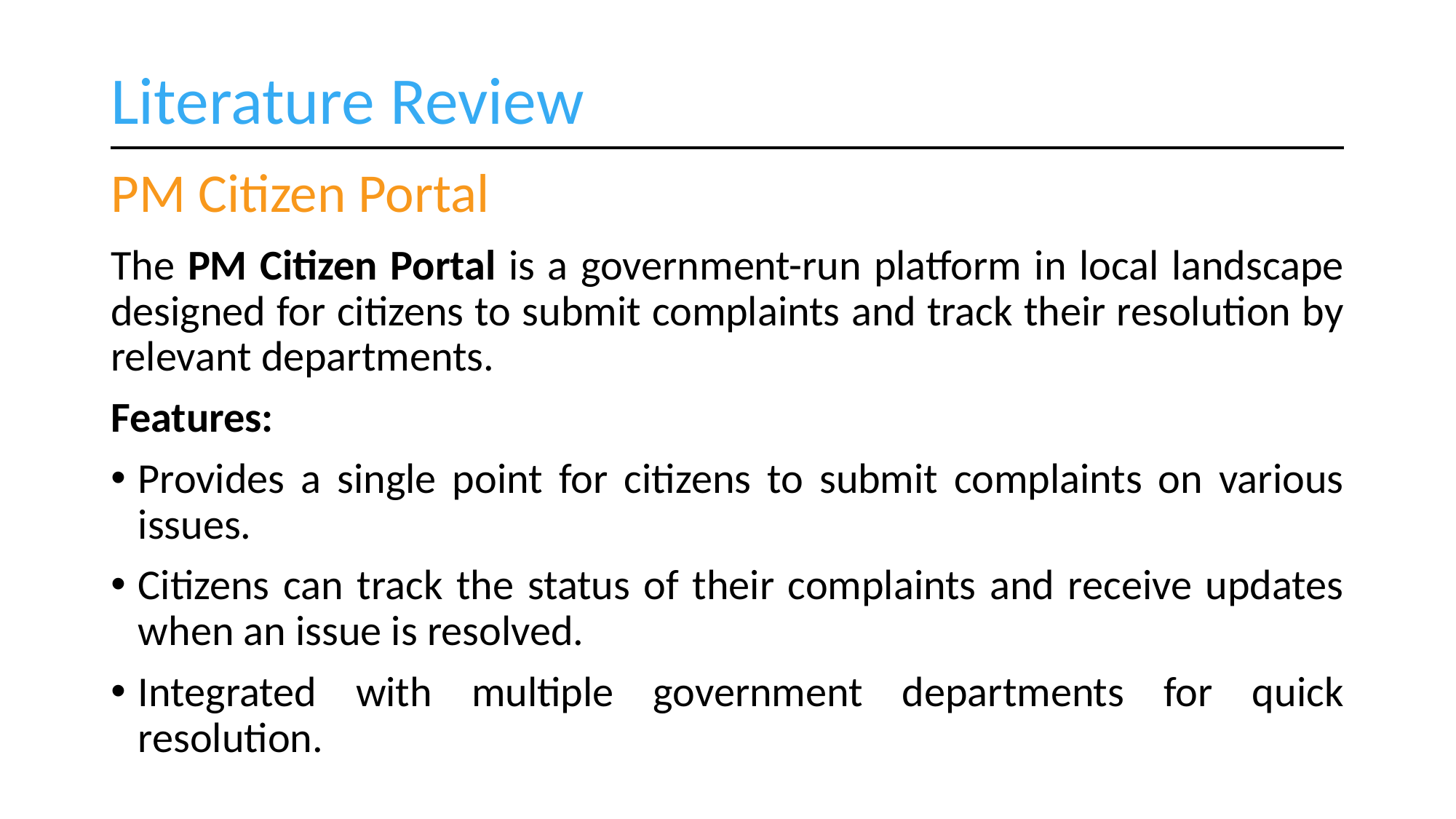

# Literature Review
PM Citizen Portal
The PM Citizen Portal is a government-run platform in local landscape designed for citizens to submit complaints and track their resolution by relevant departments.
Features:
Provides a single point for citizens to submit complaints on various issues.
Citizens can track the status of their complaints and receive updates when an issue is resolved.
Integrated with multiple government departments for quick resolution.